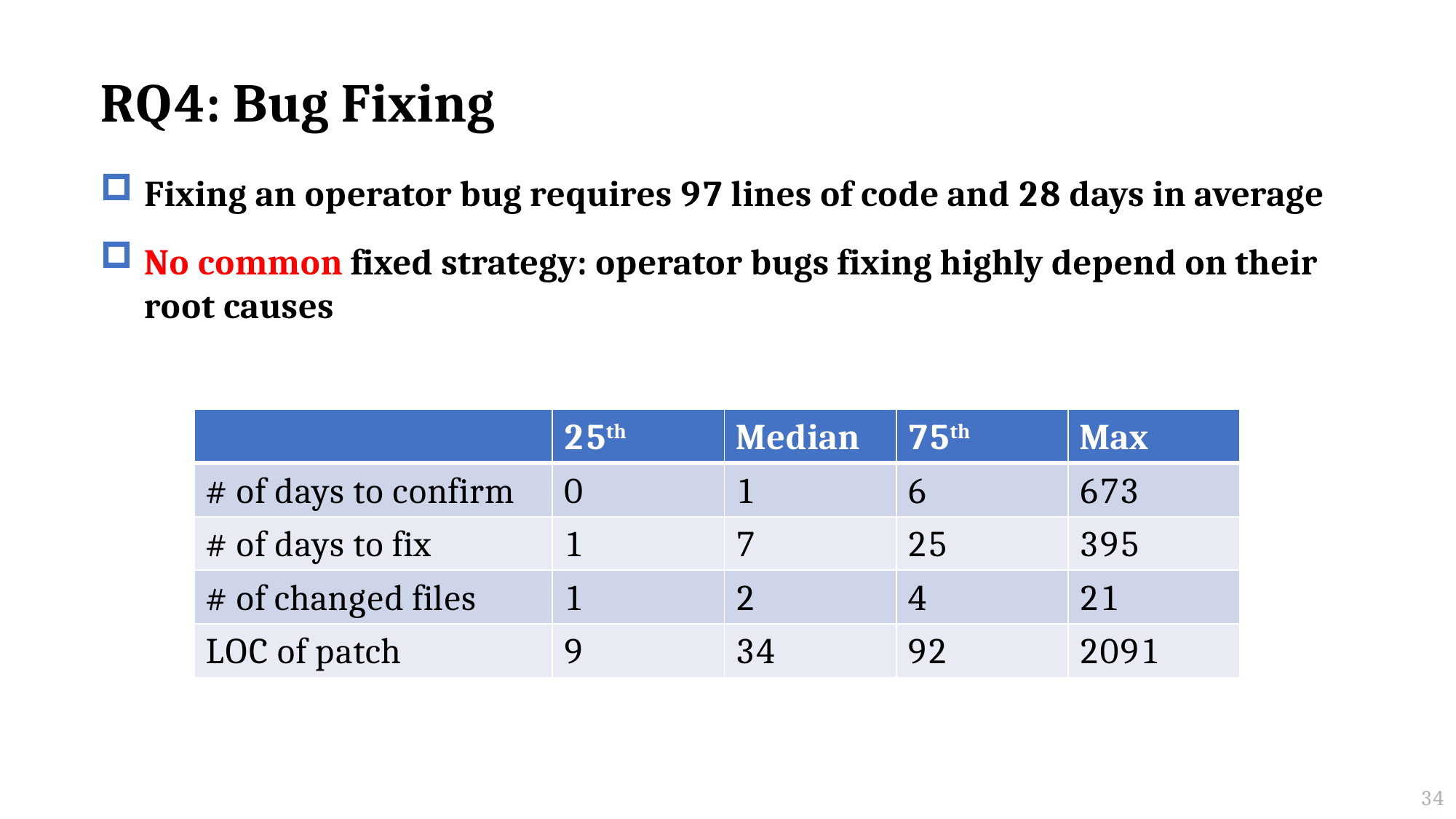

# RQ4: Bug Fixing
Fixing an operator bug requires 97 lines of code and 28 days in average
No common fixed strategy: operator bugs fixing highly depend on their root causes
|  | 25th | Median | 75th | Max |
| --- | --- | --- | --- | --- |
| # of days to confirm | 0 | 1 | 6 | 673 |
| # of days to fix | 1 | 7 | 25 | 395 |
| # of changed files | 1 | 2 | 4 | 21 |
| LOC of patch | 9 | 34 | 92 | 2091 |
34